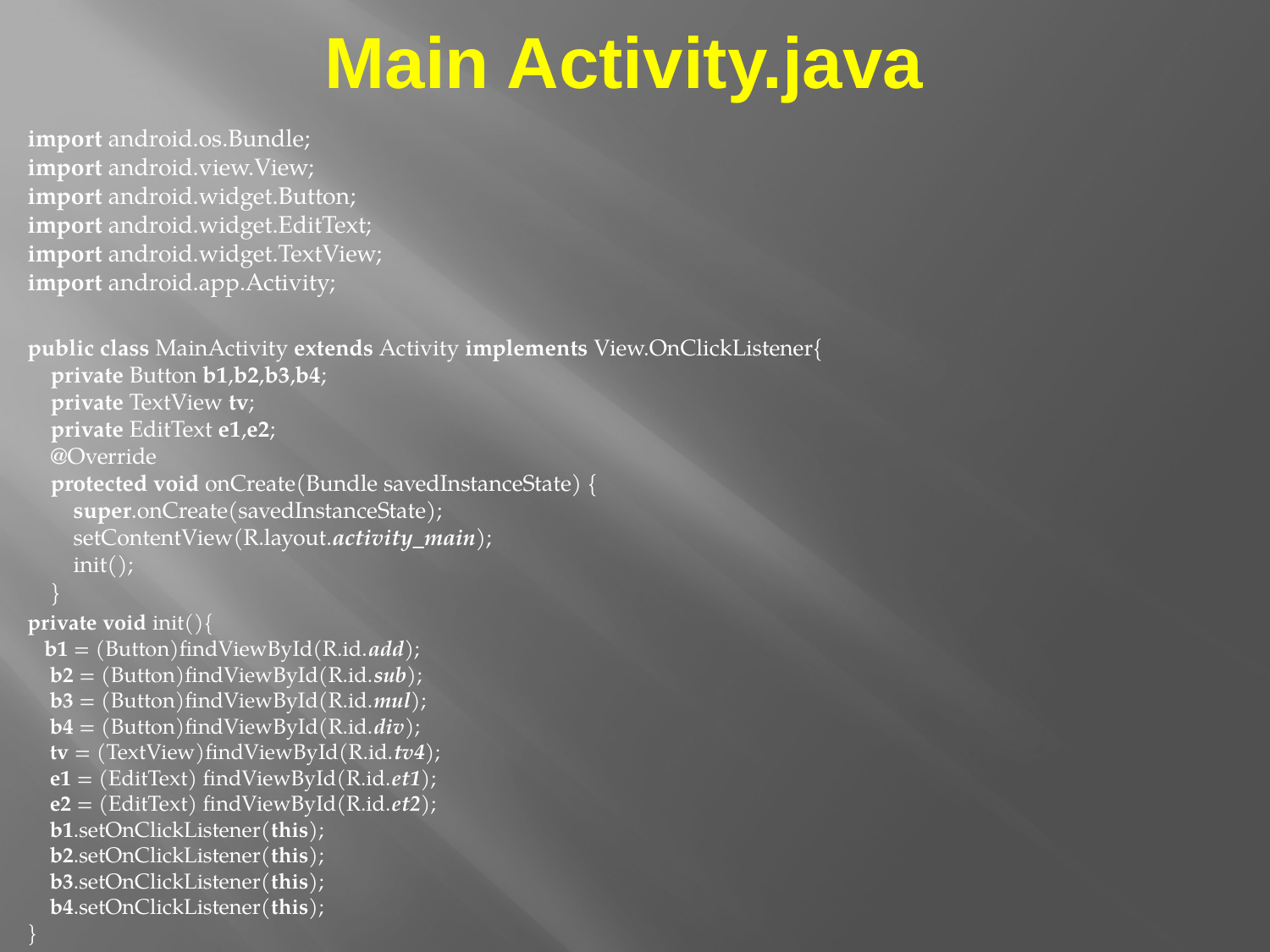

# Main Activity.java
import android.os.Bundle;
import android.view.View;
import android.widget.Button;
import android.widget.EditText;
import android.widget.TextView;
import android.app.Activity;
public class MainActivity extends Activity implements View.OnClickListener{
    private Button b1,b2,b3,b4;
    private TextView tv;
    private EditText e1,e2;
    @Override
    protected void onCreate(Bundle savedInstanceState) {
        super.onCreate(savedInstanceState);
        setContentView(R.layout.activity_main);
        init();
    }
private void init(){
   b1 = (Button)findViewById(R.id.add);
    b2 = (Button)findViewById(R.id.sub);
    b3 = (Button)findViewById(R.id.mul);
    b4 = (Button)findViewById(R.id.div);
    tv = (TextView)findViewById(R.id.tv4);
    e1 = (EditText) findViewById(R.id.et1);
    e2 = (EditText) findViewById(R.id.et2);
    b1.setOnClickListener(this);
    b2.setOnClickListener(this);
    b3.setOnClickListener(this);
    b4.setOnClickListener(this);
}